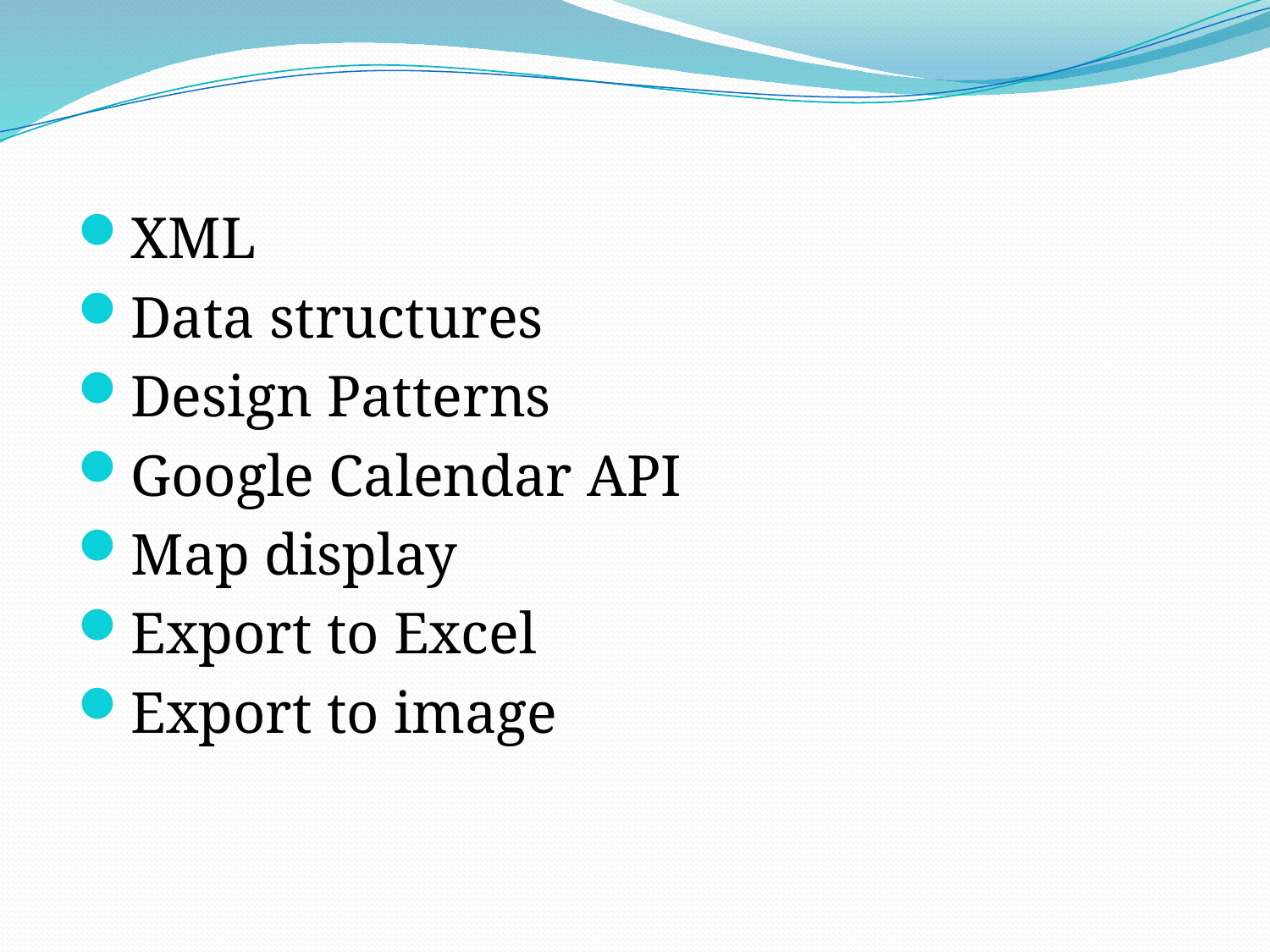

XML
Data structures
Design Patterns
Google Calendar API
Map display
Export to Excel
Export to image